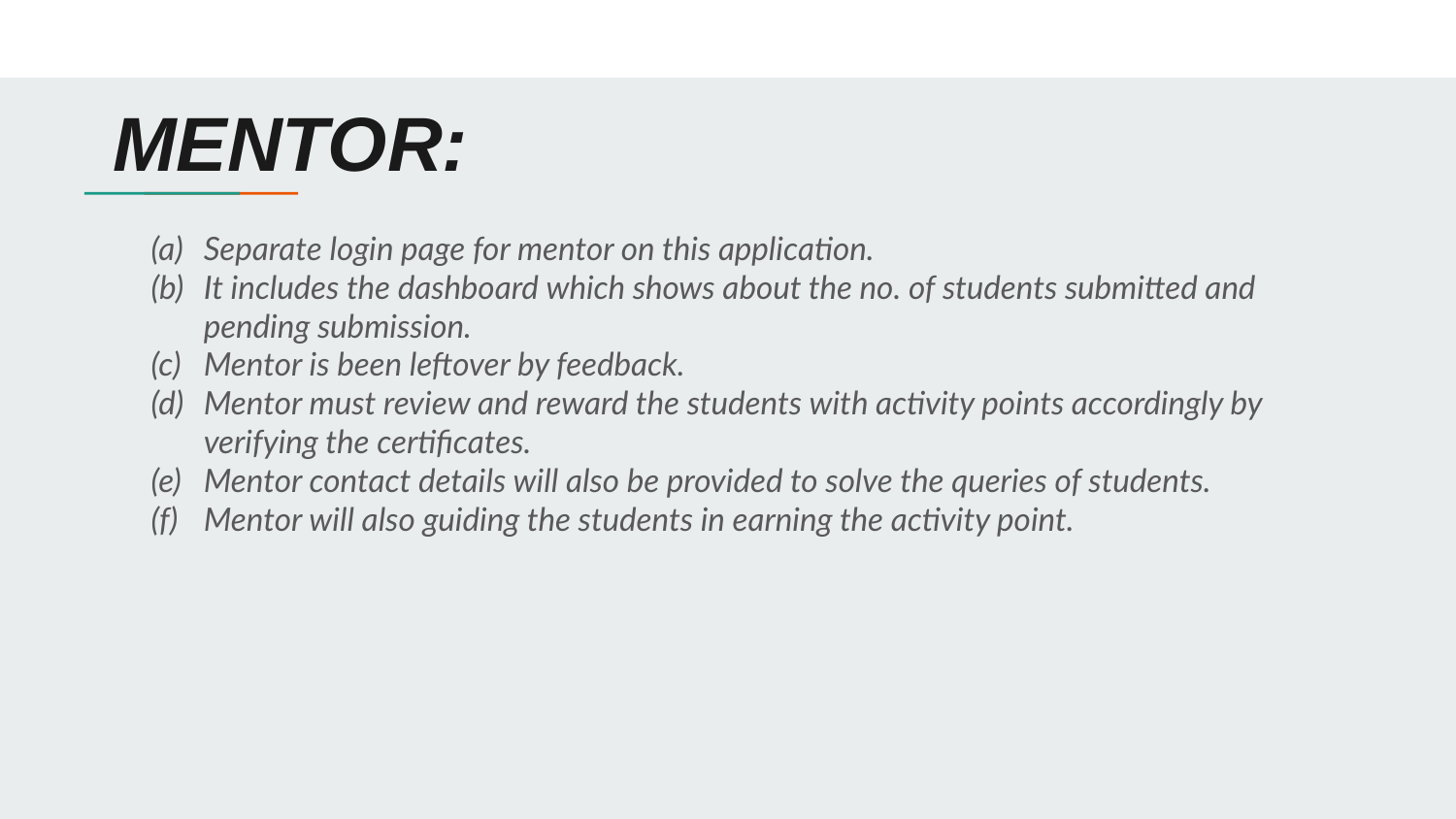

# MENTOR:

Separate login page for mentor on this application.
It includes the dashboard which shows about the no. of students submitted and pending submission.
Mentor is been leftover by feedback.
Mentor must review and reward the students with activity points accordingly by verifying the certificates.
Mentor contact details will also be provided to solve the queries of students.
Mentor will also guiding the students in earning the activity point.